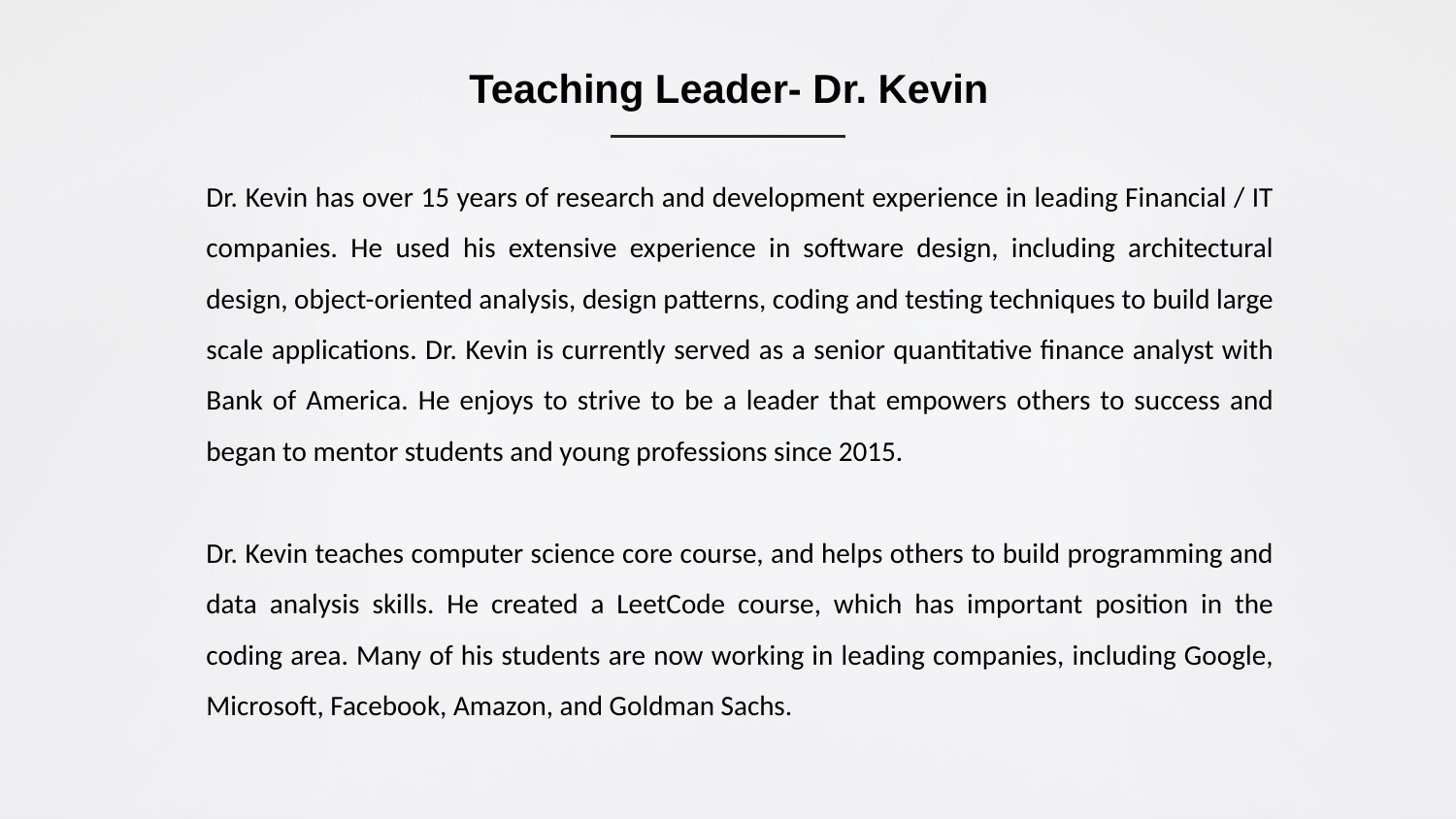

Teaching Leader- Dr. Kevin
Dr. Kevin has over 15 years of research and development experience in leading Financial / IT companies. He used his extensive experience in software design, including architectural design, object-oriented analysis, design patterns, coding and testing techniques to build large scale applications. Dr. Kevin is currently served as a senior quantitative finance analyst with Bank of America. He enjoys to strive to be a leader that empowers others to success and began to mentor students and young professions since 2015.

Dr. Kevin teaches computer science core course, and helps others to build programming and data analysis skills. He created a LeetCode course, which has important position in the coding area. Many of his students are now working in leading companies, including Google, Microsoft, Facebook, Amazon, and Goldman Sachs.